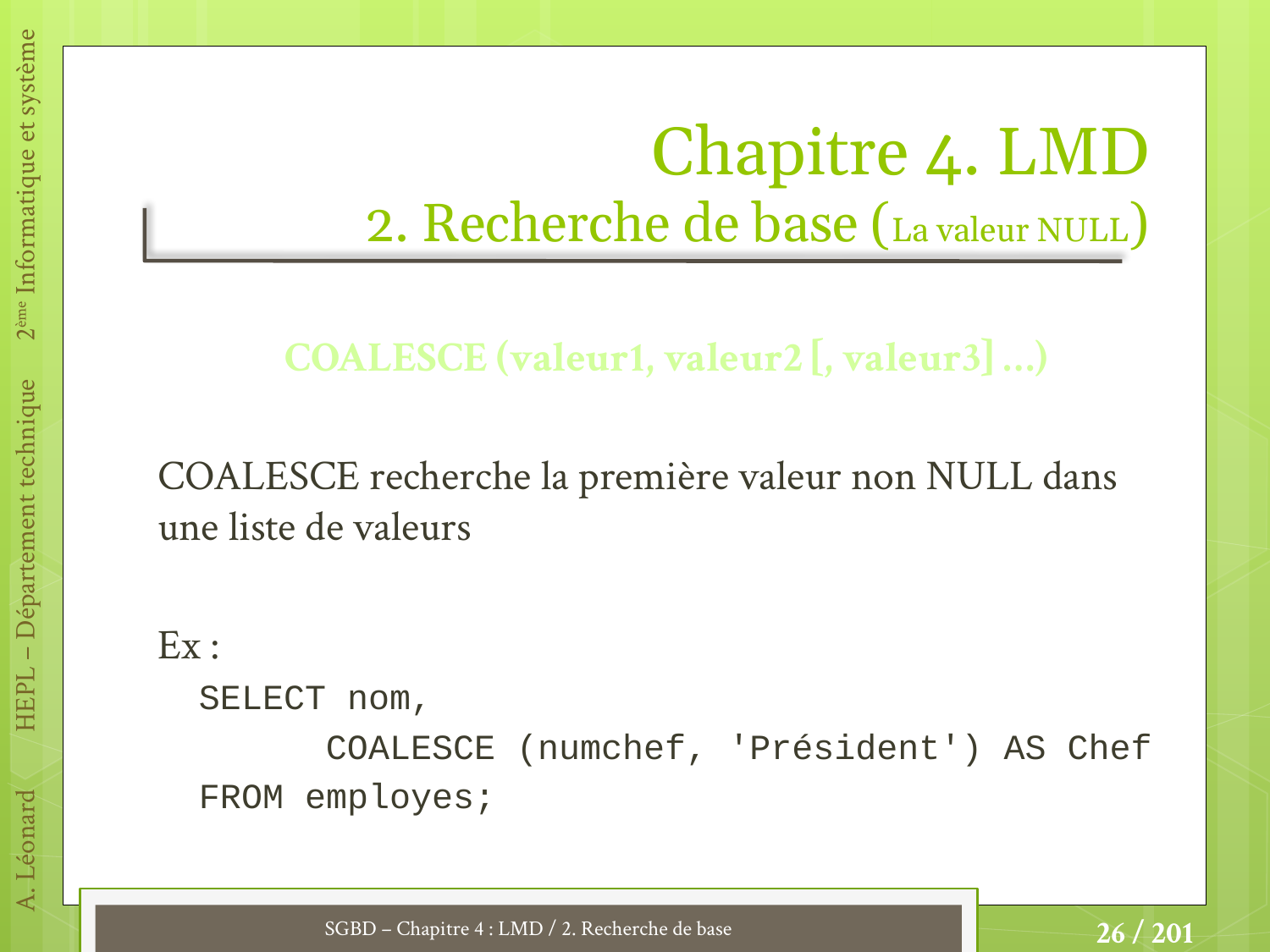

# Chapitre 4. LMD 2. Recherche de base (La valeur NULL)
	COALESCE (valeur1, valeur2 [, valeur3] …)

COALESCE recherche la première valeur non NULL dans une liste de valeurs

Ex :
SELECT nom,
	COALESCE (numchef, 'Président') AS Chef
FROM employes;
SGBD – Chapitre 4 : LMD / 2. Recherche de base